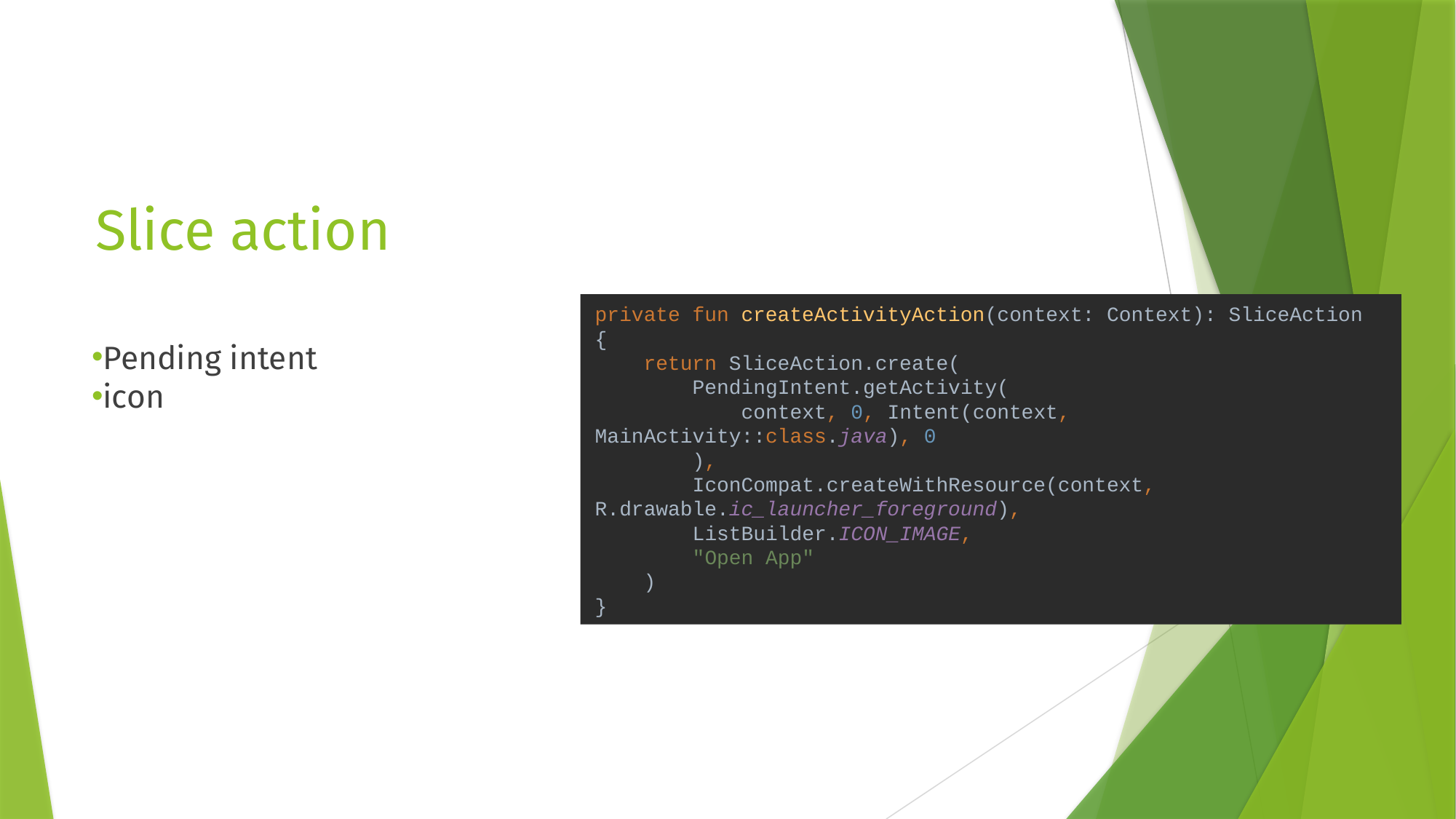

# Slice action
private fun createActivityAction(context: Context): SliceAction {
    return SliceAction.create(
        PendingIntent.getActivity(
            context, 0, Intent(context, MainActivity::class.java), 0
        ),
        IconCompat.createWithResource(context, R.drawable.ic_launcher_foreground),
        ListBuilder.ICON_IMAGE,
        "Open App"
    )
}
Pending intent
icon